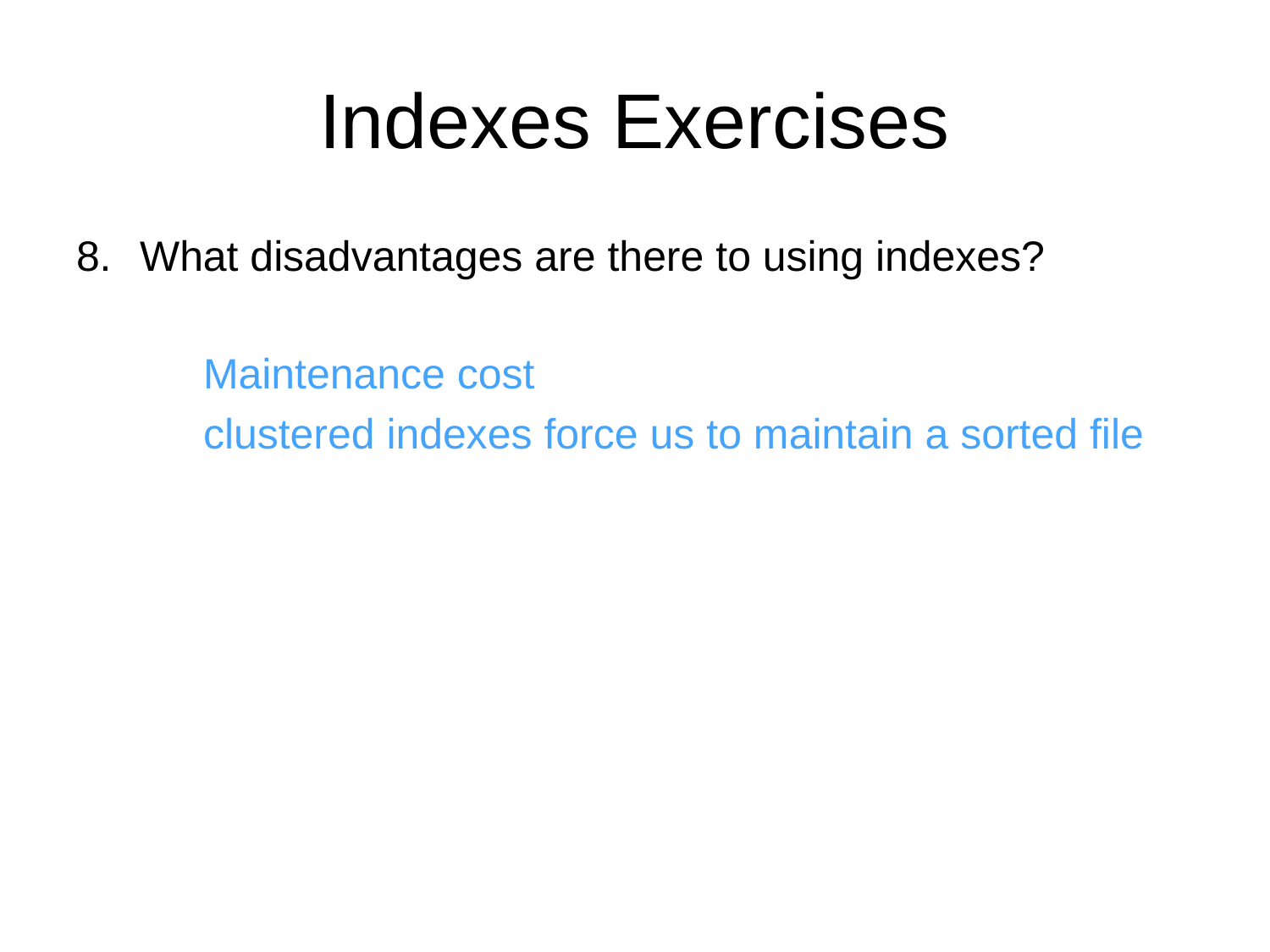

# Indexes Exercises
What disadvantages are there to using indexes?

	Maintenance cost
	clustered indexes force us to maintain a sorted file